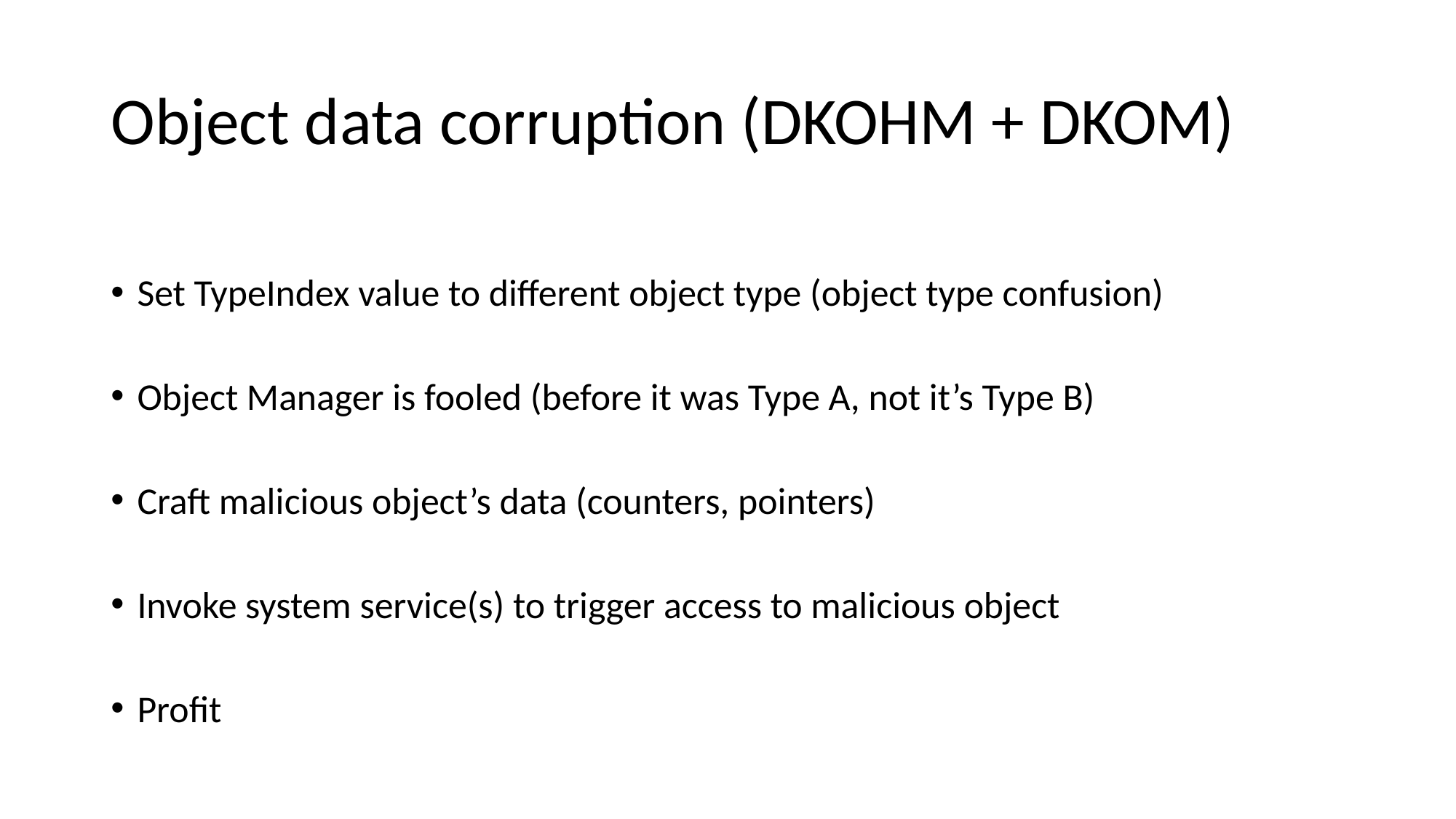

# Object data corruption (DKOHM + DKOM)
Set TypeIndex value to different object type (object type confusion)
Object Manager is fooled (before it was Type A, not it’s Type B)
Craft malicious object’s data (counters, pointers)
Invoke system service(s) to trigger access to malicious object
Profit